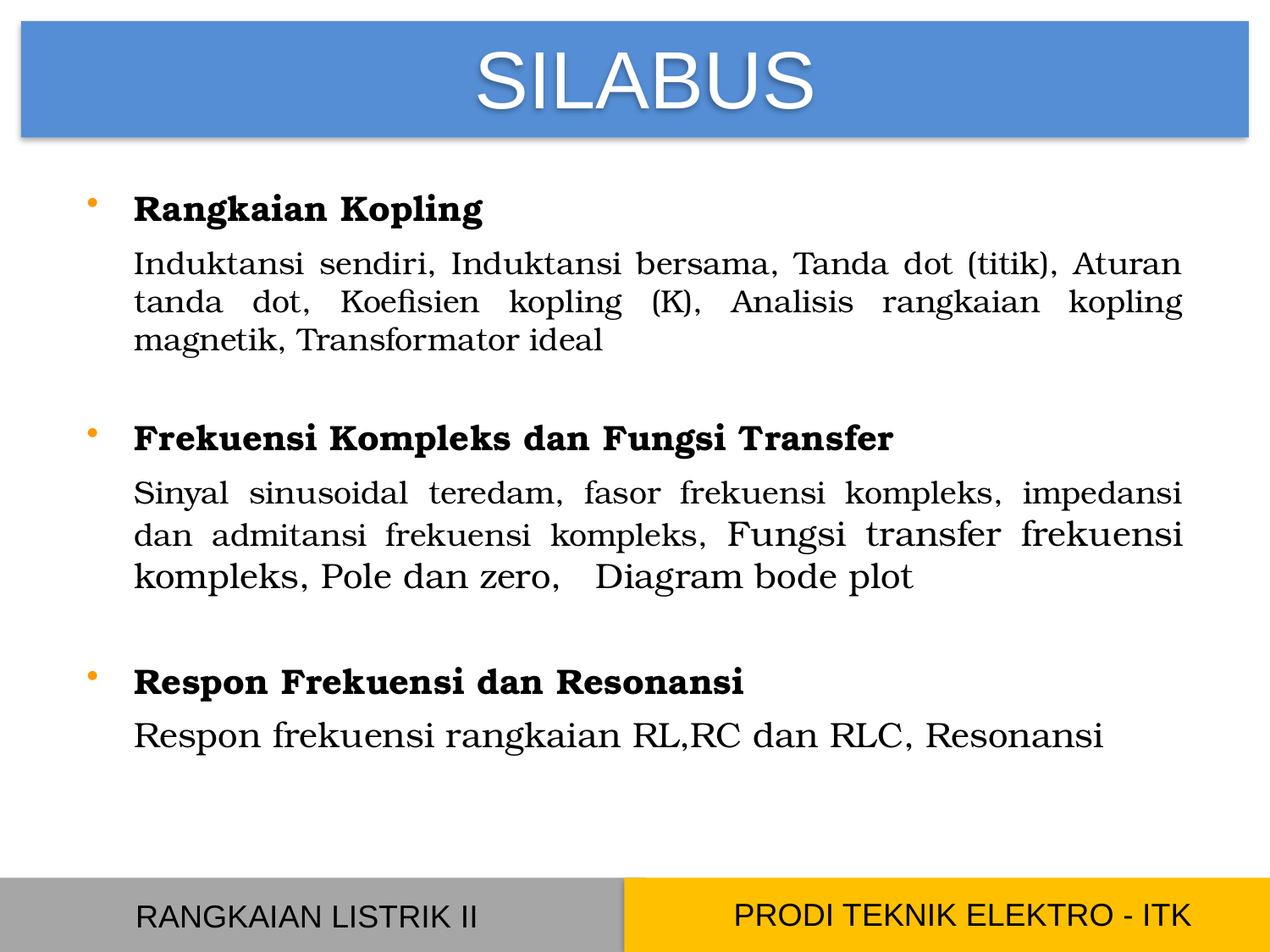

SILABUS
Rangkaian Kopling
	Induktansi sendiri, Induktansi bersama, Tanda dot (titik), Aturan tanda dot, Koefisien kopling (K), Analisis rangkaian kopling magnetik, Transformator ideal

Frekuensi Kompleks dan Fungsi Transfer
	Sinyal sinusoidal teredam, fasor frekuensi kompleks, impedansi dan admitansi frekuensi kompleks, Fungsi transfer frekuensi kompleks, Pole dan zero,   Diagram bode plot

Respon Frekuensi dan Resonansi
	Respon frekuensi rangkaian RL,RC dan RLC, Resonansi

PRODI TEKNIK ELEKTRO - ITK
RANGKAIAN LISTRIK II